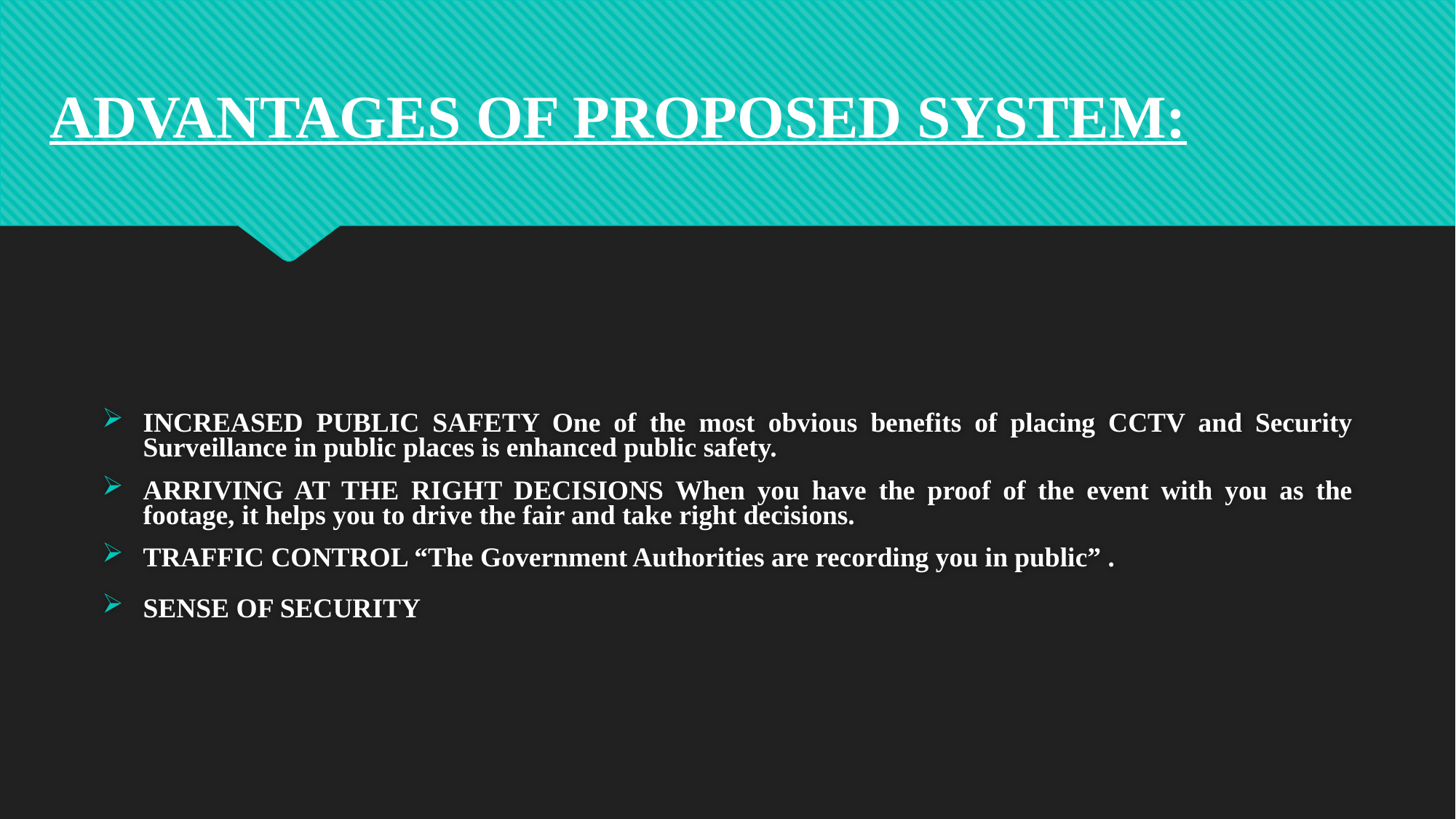

ADVANTAGES OF PROPOSED SYSTEM:

INCREASED PUBLIC SAFETY One of the most obvious benefits of placing CCTV and Security Surveillance in public places is enhanced public safety.
ARRIVING AT THE RIGHT DECISIONS When you have the proof of the event with you as the footage, it helps you to drive the fair and take right decisions.
TRAFFIC CONTROL “The Government Authorities are recording you in public” .
SENSE OF SECURITY